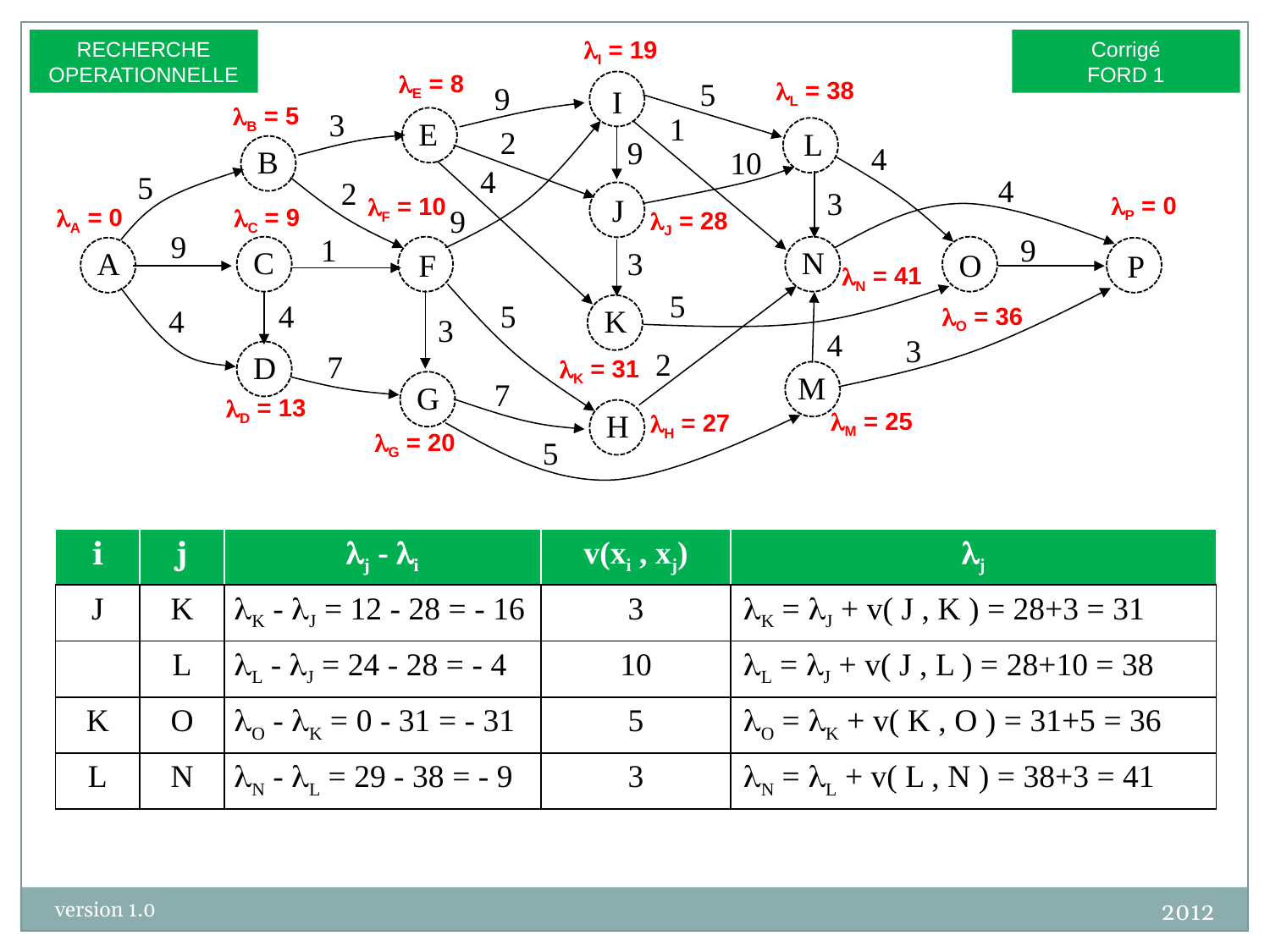

λI = 19
RECHERCHE
OPERATIONNELLE
Corrigé
FORD 1
λE = 8
5
λL = 38

I
9

λB = 5
3
1

E
2

L

9

4

B
10

4

5

4
2

3

J
λP = 0
λF = 10
9
λA = 0
λC = 9
λJ = 28

9
9
1

O

F

C

N
3

P

A

λN = 41

5

4
5

K
4
λO = 36
3
4
3
2
7

D
λK = 31

M
7

G

λD = 13

H
λM = 25
λH = 27

λG = 20
5
| i | j | λj - λi | v(xi , xj) | λj |
| --- | --- | --- | --- | --- |
| J | K | λK - λJ = 12 - 28 = - 16 | 3 | λK = λJ + v( J , K ) = 28+3 = 31 |
|  | L | λL - λJ = 24 - 28 = - 4 | 10 | λL = λJ + v( J , L ) = 28+10 = 38 |
| K | O | λO - λK = 0 - 31 = - 31 | 5 | λO = λK + v( K , O ) = 31+5 = 36 |
| L | N | λN - λL = 29 - 38 = - 9 | 3 | λN = λL + v( L , N ) = 38+3 = 41 |
2012
version 1.0